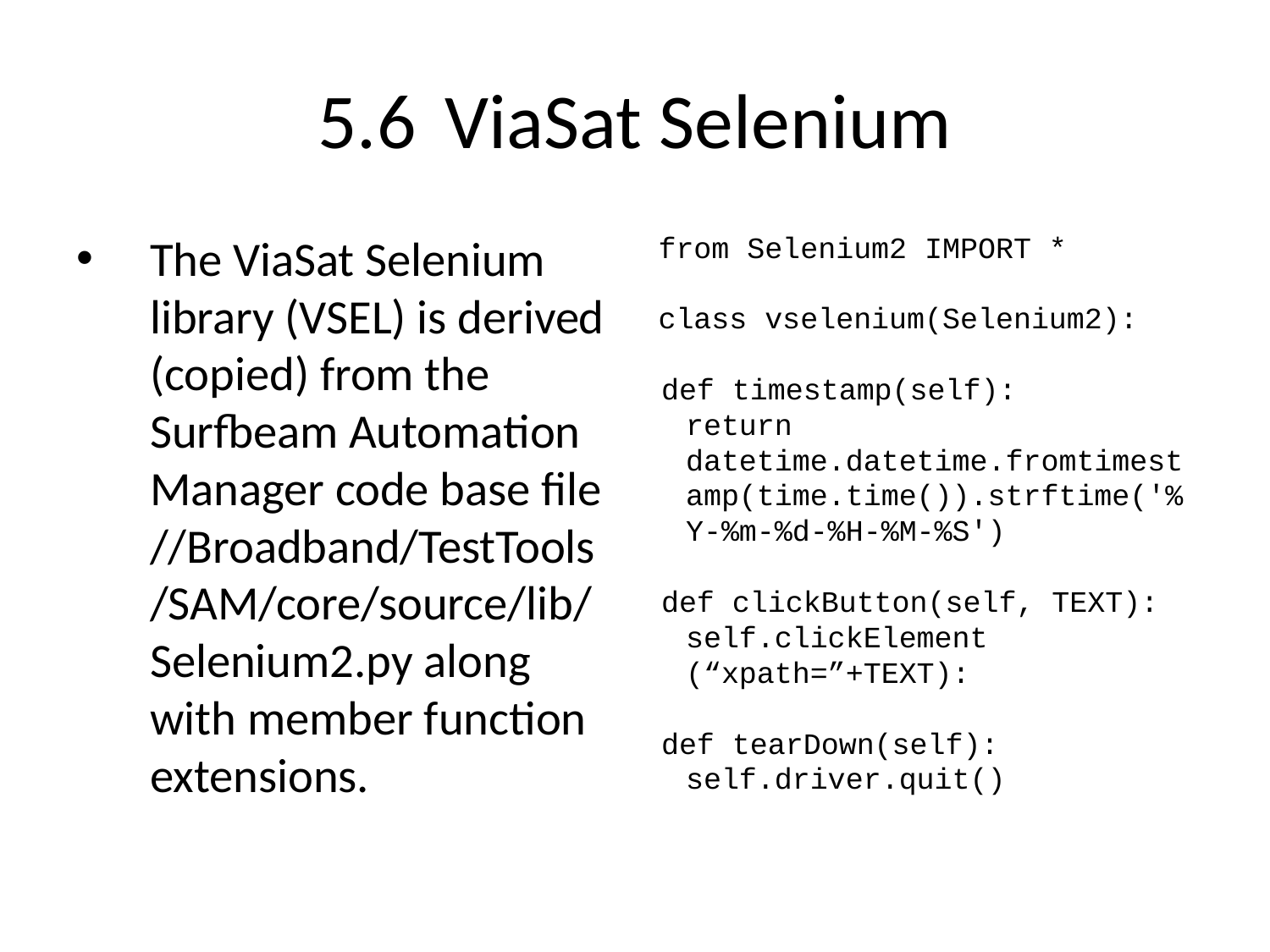

# 5.6	ViaSat Selenium
The ViaSat Selenium library (VSEL) is derived (copied) from the Surfbeam Automation Manager code base file //Broadband/TestTools/SAM/core/source/lib/Selenium2.py along with member function extensions.
from Selenium2 IMPORT *

class vselenium(Selenium2):

def timestamp(self):
return datetime.datetime.fromtimestamp(time.time()).strftime('%Y-%m-%d-%H-%M-%S')

def clickButton(self, TEXT):
self.clickElement (“xpath=”+TEXT):

def tearDown(self):
self.driver.quit()